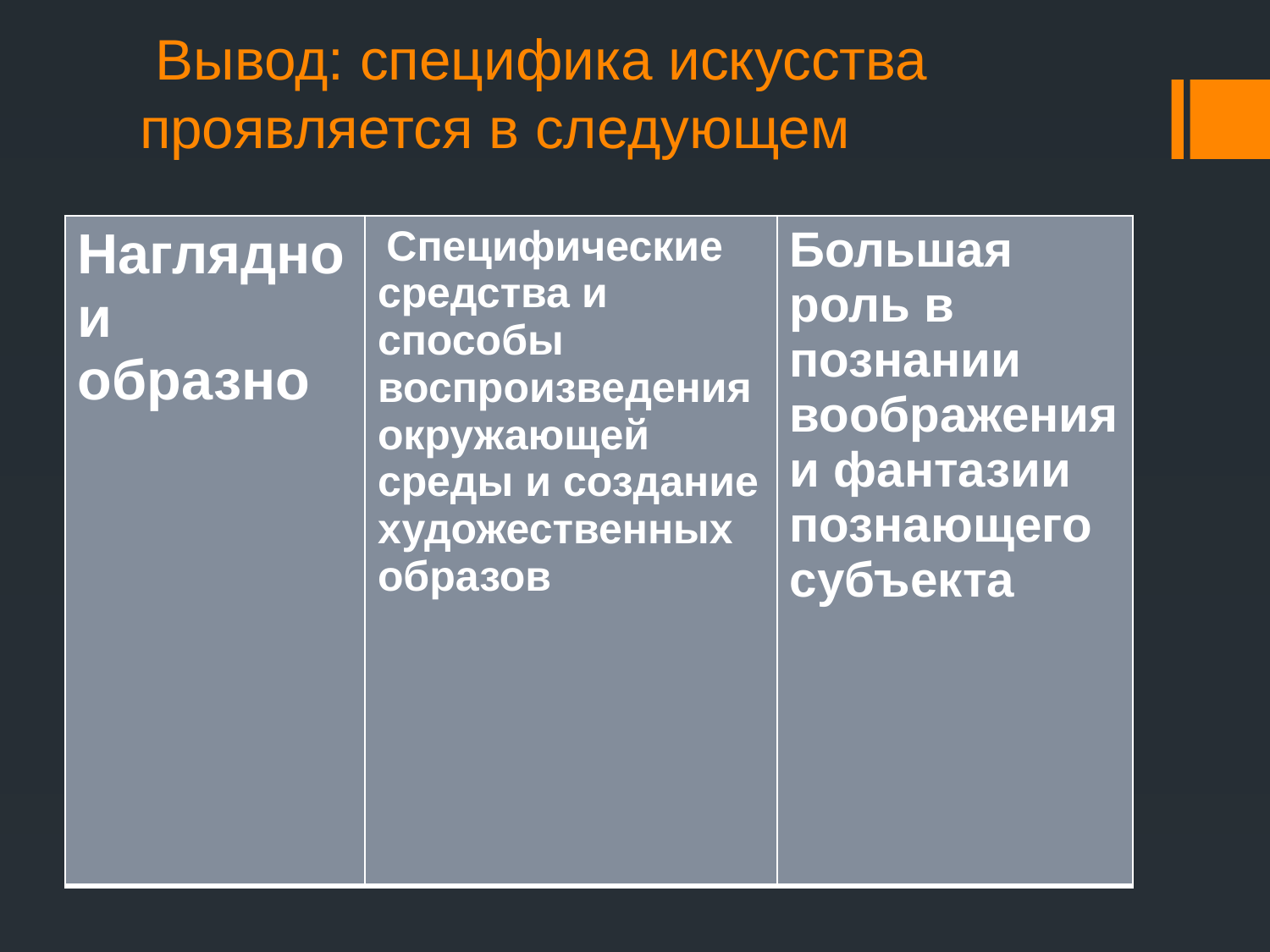

# Вывод: специфика искусства проявляется в следующем
| Наглядно и образно | Специфические средства и способы воспроизведения окружающей среды и создание художественных образов | Большая роль в познании воображения и фантазии познающего субъекта |
| --- | --- | --- |